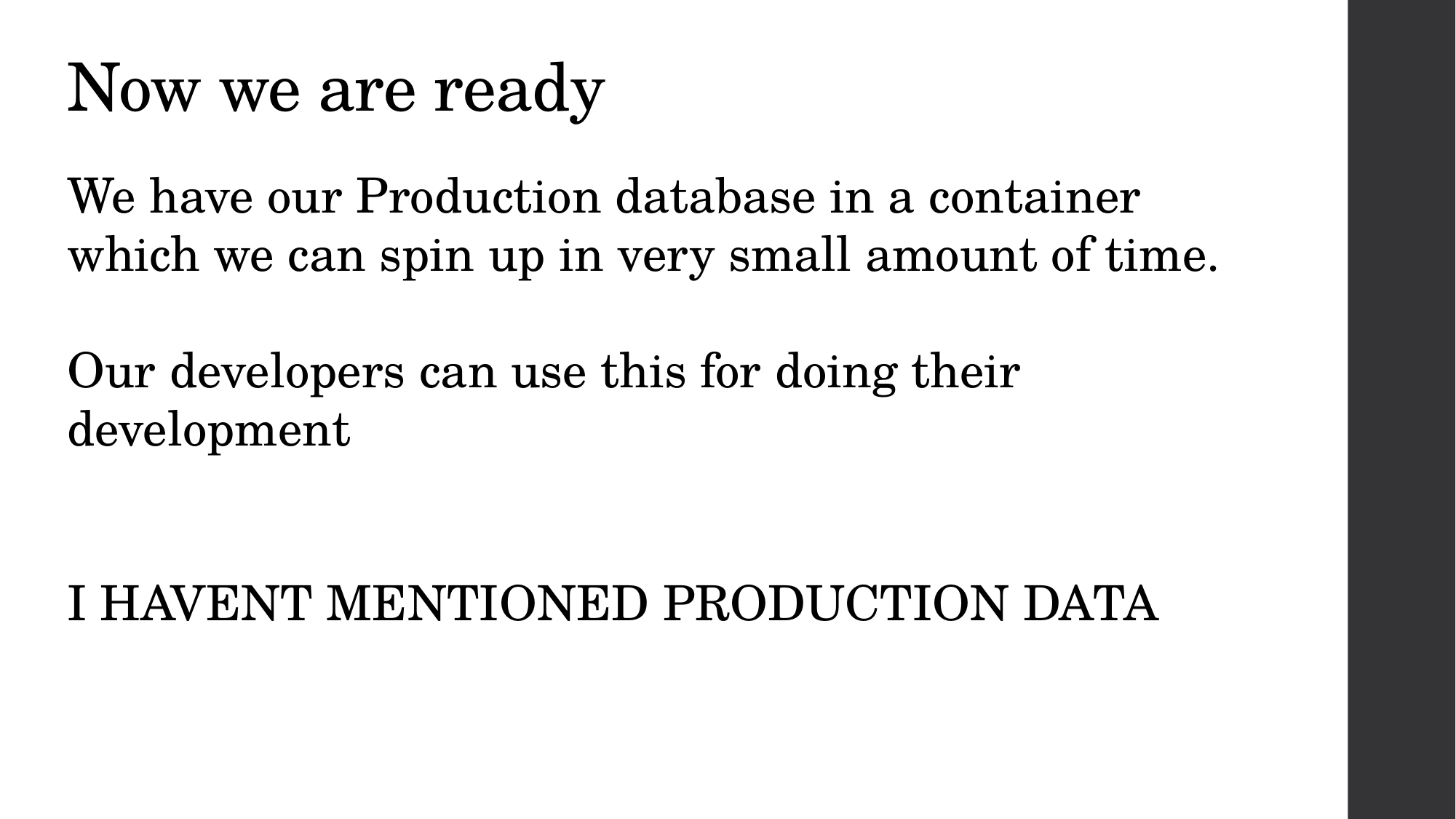

# Now we are ready
We have our Production database in a container which we can spin up in very small amount of time.

Our developers can use this for doing their development

I HAVENT MENTIONED PRODUCTION DATA